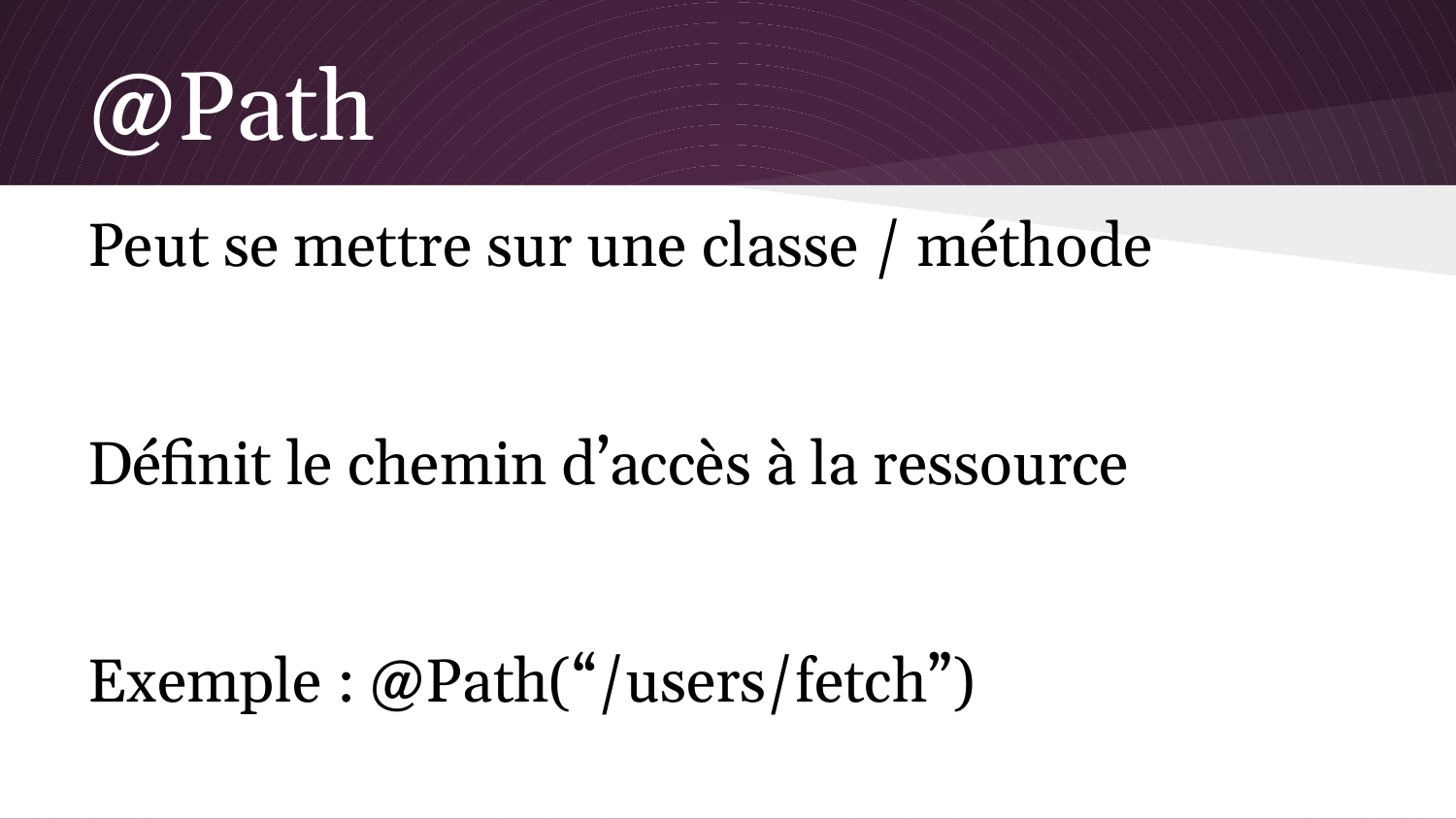

# @Path
Peut se mettre sur une classe / méthode

Définit le chemin d’accès à la ressource

Exemple : @Path(“/users/fetch”)